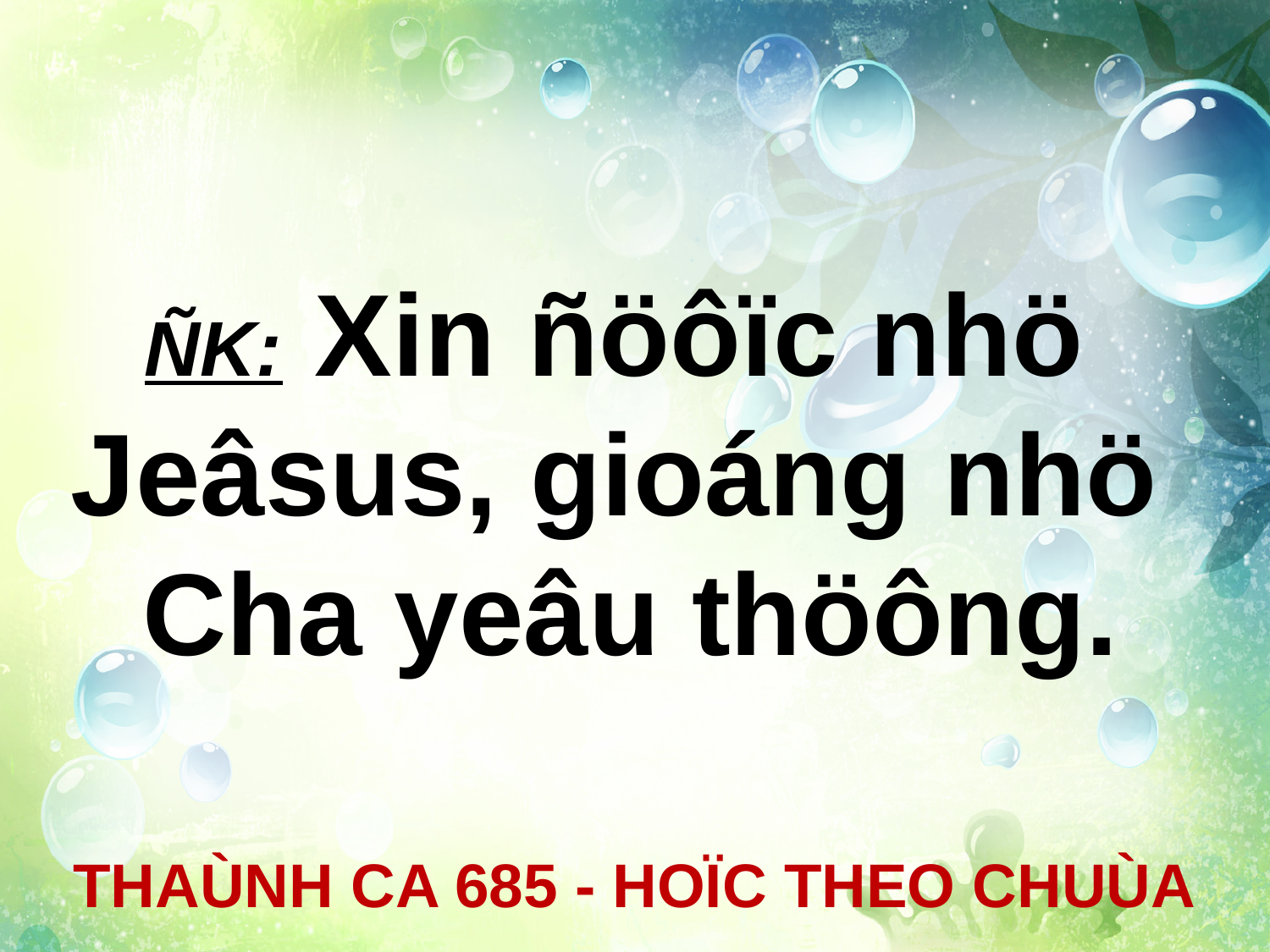

ÑK: Xin ñöôïc nhö
Jeâsus, gioáng nhö
Cha yeâu thöông.
THAÙNH CA 685 - HOÏC THEO CHUÙA